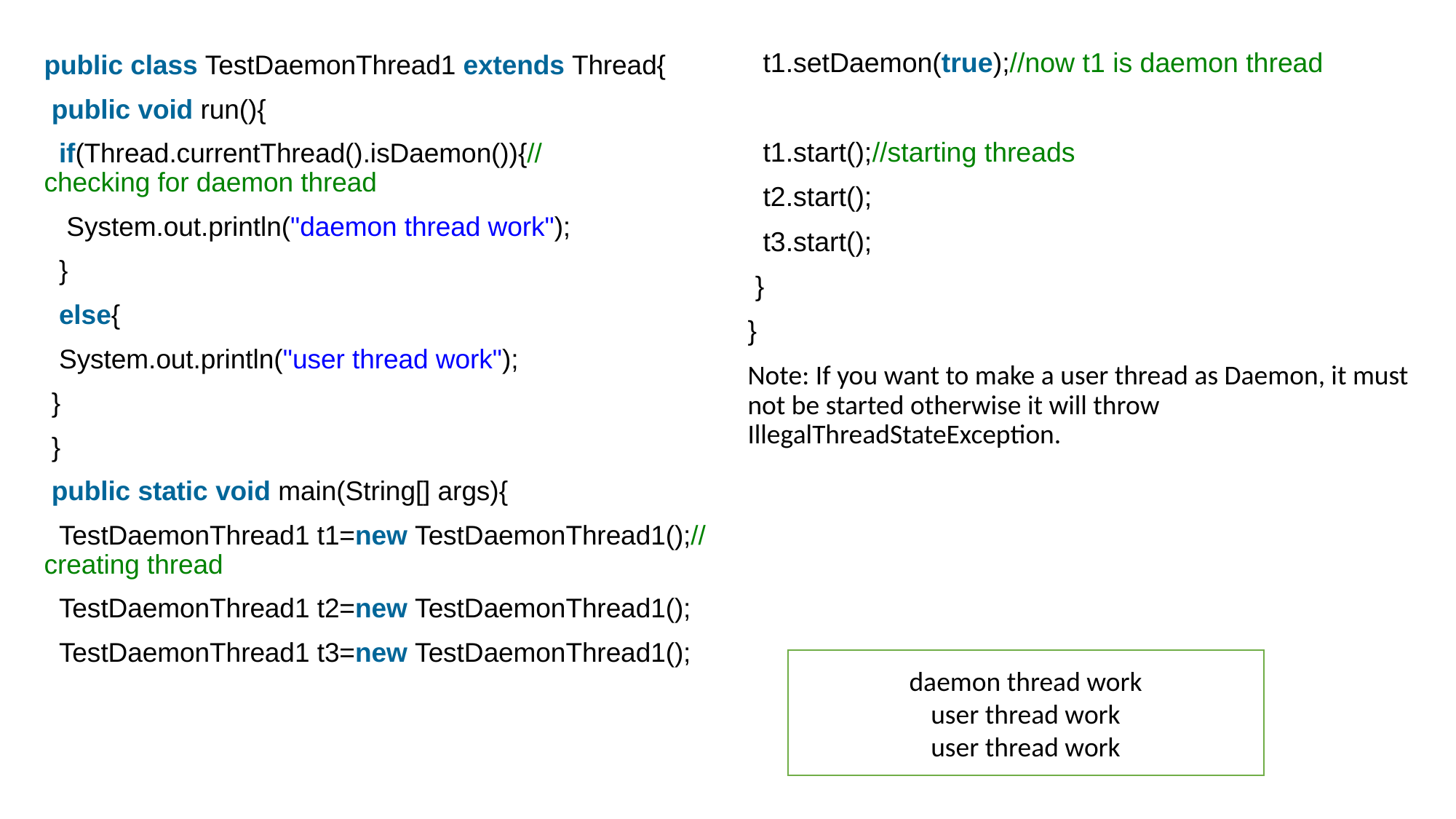

t1.setDaemon(true);//now t1 is daemon thread

  t1.start();//starting threads
  t2.start();
  t3.start();
 }
}
Note: If you want to make a user thread as Daemon, it must not be started otherwise it will throw IllegalThreadStateException.

public class TestDaemonThread1 extends Thread{
 public void run(){
  if(Thread.currentThread().isDaemon()){//checking for daemon thread
   System.out.println("daemon thread work");
  }
  else{
  System.out.println("user thread work");
 }
 }
 public static void main(String[] args){
  TestDaemonThread1 t1=new TestDaemonThread1();//creating thread
  TestDaemonThread1 t2=new TestDaemonThread1();
  TestDaemonThread1 t3=new TestDaemonThread1();

daemon thread work
user thread work
user thread work